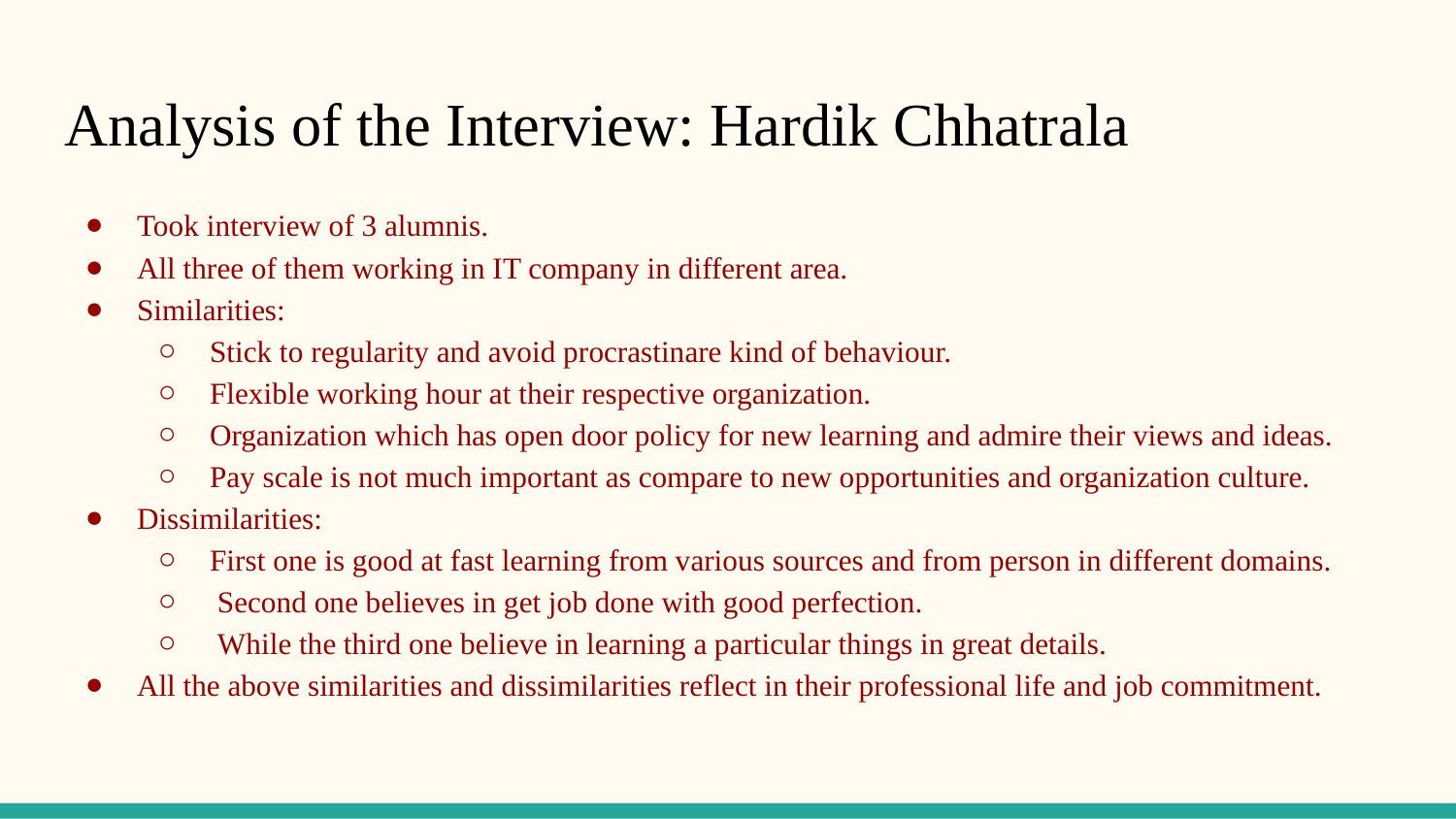

# Analysis of the Interview: Hardik Chhatrala
Took interview of 3 alumnis.
All three of them working in IT company in different area.
Similarities:
Stick to regularity and avoid procrastinare kind of behaviour.
Flexible working hour at their respective organization.
Organization which has open door policy for new learning and admire their views and ideas.
Pay scale is not much important as compare to new opportunities and organization culture.
Dissimilarities:
First one is good at fast learning from various sources and from person in different domains.
 Second one believes in get job done with good perfection.
 While the third one believe in learning a particular things in great details.
All the above similarities and dissimilarities reflect in their professional life and job commitment.